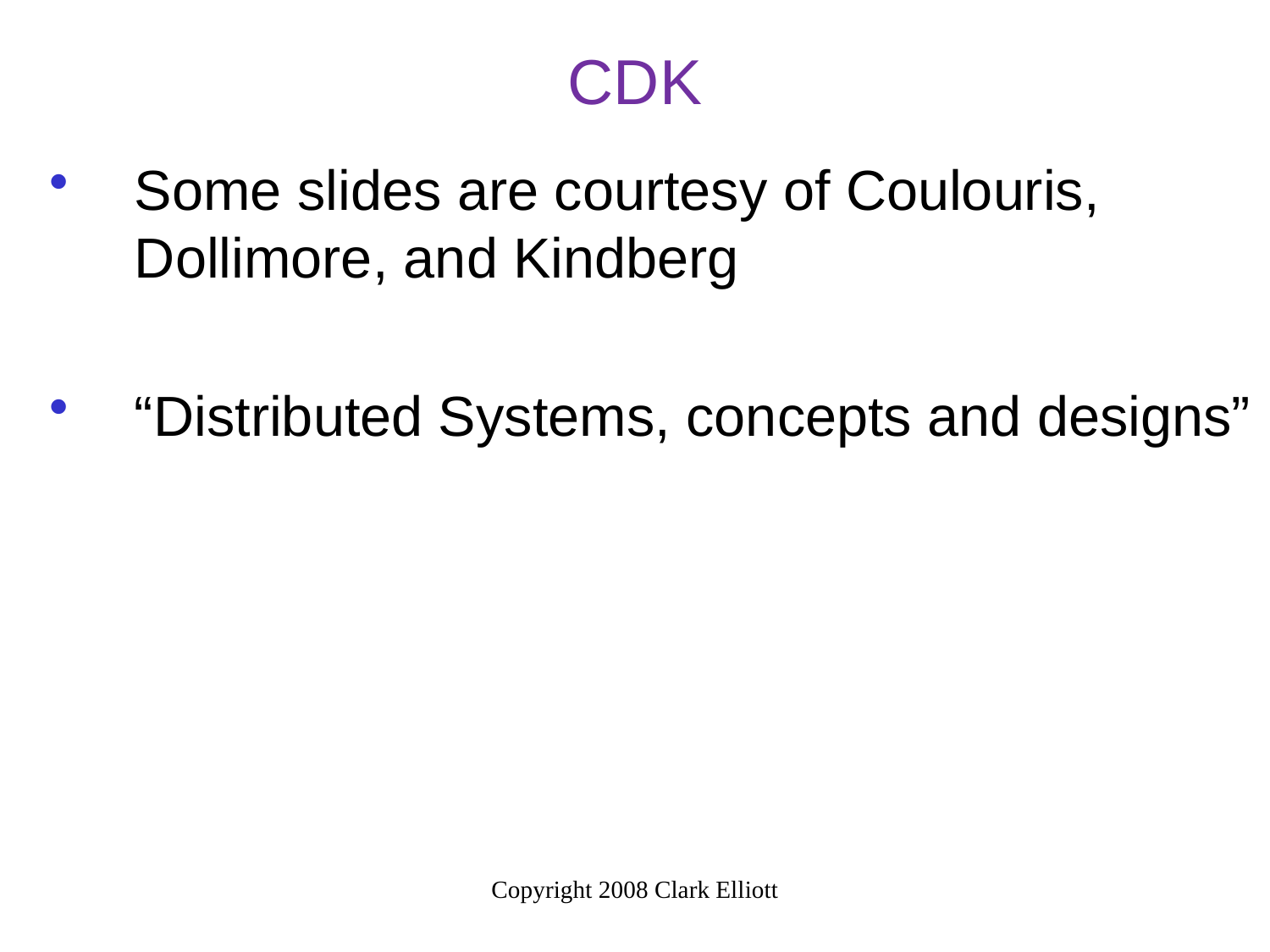

CDK
Some slides are courtesy of Coulouris, Dollimore, and Kindberg

“Distributed Systems, concepts and designs”
Copyright 2008 Clark Elliott